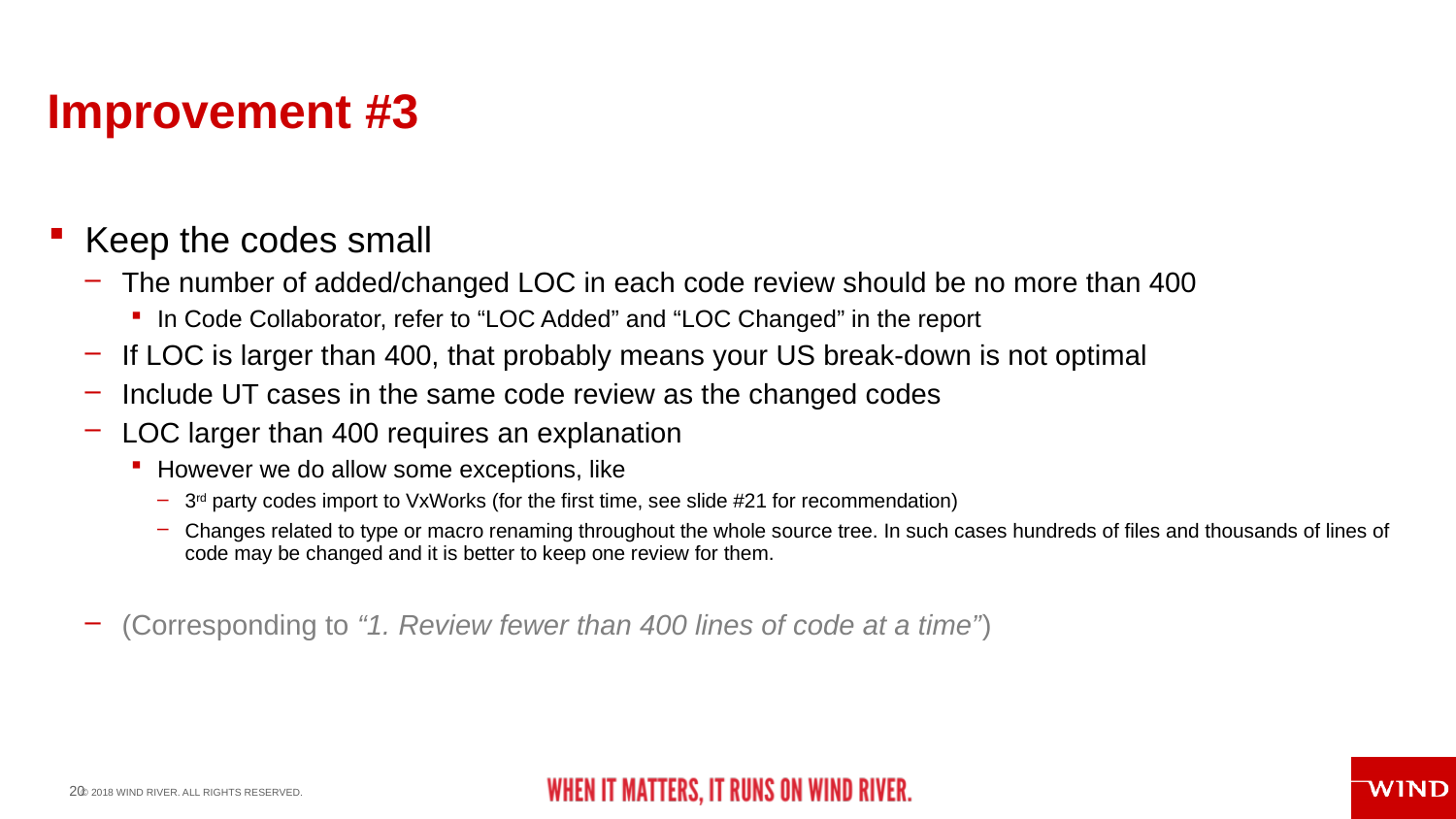

# Improvement #3
Keep the codes small
The number of added/changed LOC in each code review should be no more than 400
In Code Collaborator, refer to “LOC Added” and “LOC Changed” in the report
If LOC is larger than 400, that probably means your US break-down is not optimal
Include UT cases in the same code review as the changed codes
LOC larger than 400 requires an explanation
However we do allow some exceptions, like
3rd party codes import to VxWorks (for the first time, see slide #21 for recommendation)
Changes related to type or macro renaming throughout the whole source tree. In such cases hundreds of files and thousands of lines of code may be changed and it is better to keep one review for them.

(Corresponding to “1. Review fewer than 400 lines of code at a time”)